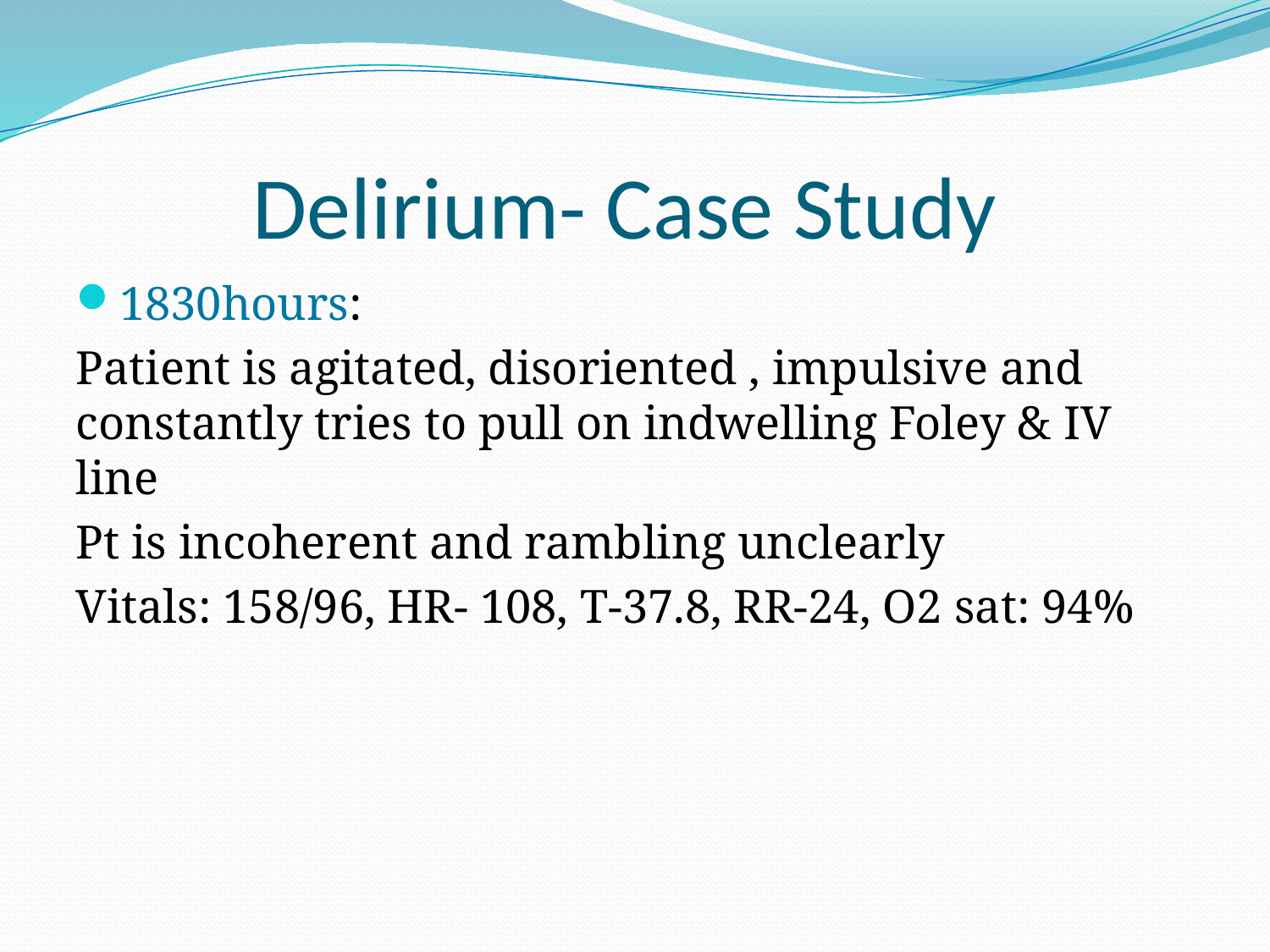

# Delirium- Case Study
1830hours:
Patient is agitated, disoriented , impulsive and constantly tries to pull on indwelling Foley & IV line
Pt is incoherent and rambling unclearly
Vitals: 158/96, HR- 108, T-37.8, RR-24, O2 sat: 94%